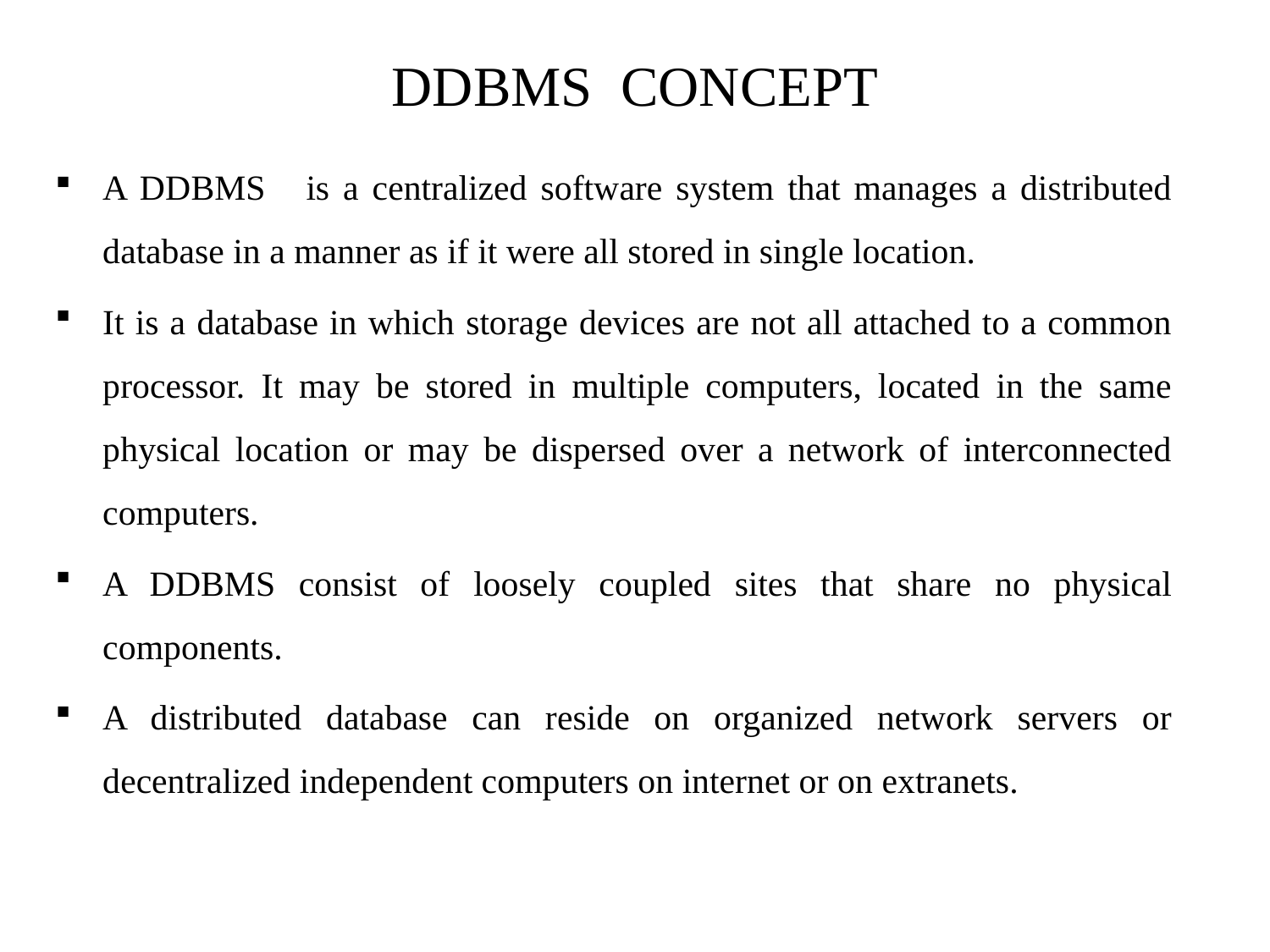

# DDBMS  CONCEPT
A DDBMS   is a centralized software system that manages a distributed database in a manner as if it were all stored in single location.
It is a database in which storage devices are not all attached to a common processor. It may be stored in multiple computers, located in the same physical location or may be dispersed over a network of interconnected computers.
A DDBMS consist of loosely coupled sites that share no physical components.
A distributed database can reside on organized network servers or decentralized independent computers on internet or on extranets.